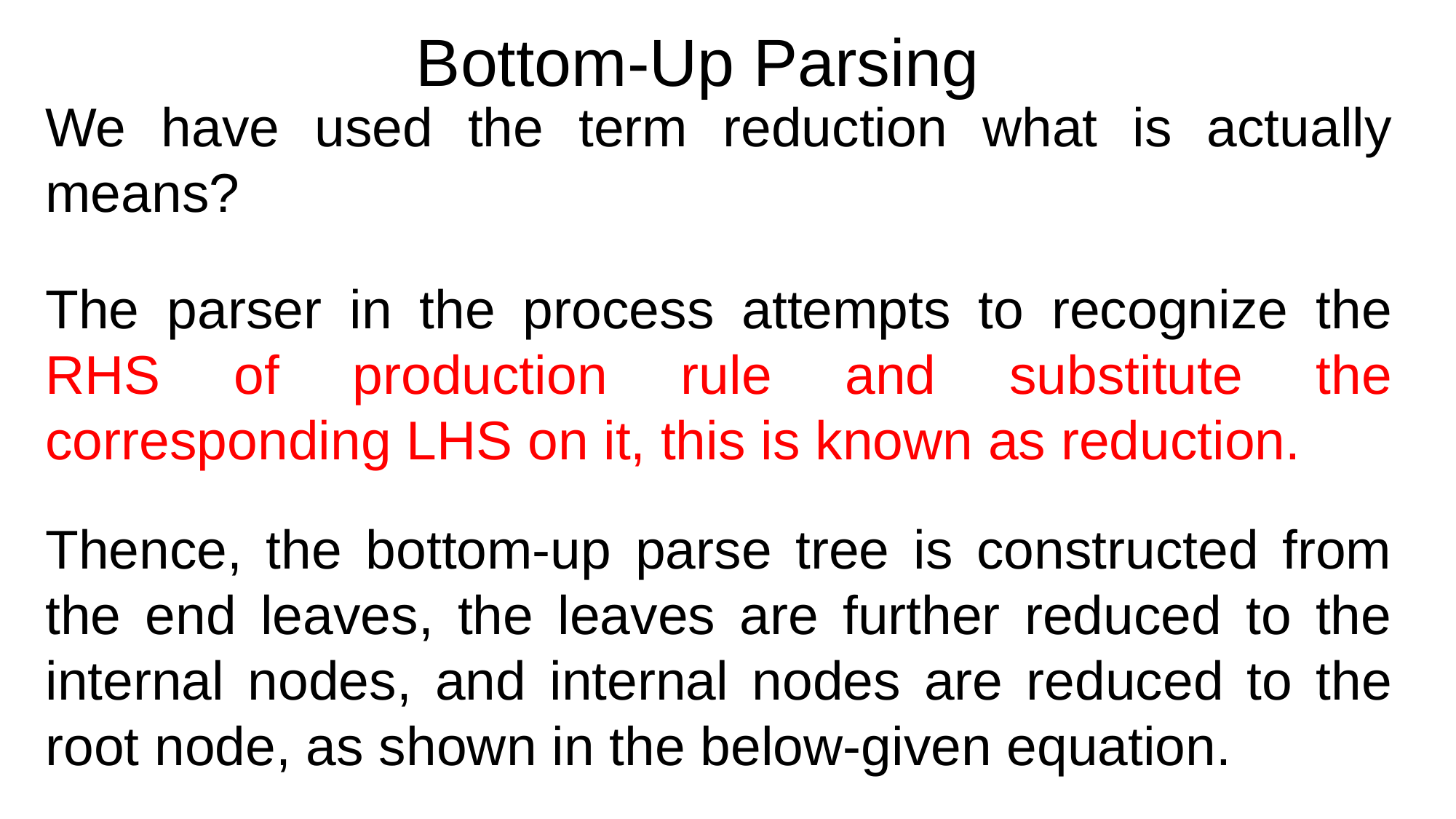

Bottom-Up Parsing
We have used the term reduction what is actually means?

The parser in the process attempts to recognize the RHS of production rule and substitute the corresponding LHS on it, this is known as reduction.

Thence, the bottom-up parse tree is constructed from the end leaves, the leaves are further reduced to the internal nodes, and internal nodes are reduced to the root node, as shown in the below-given equation.